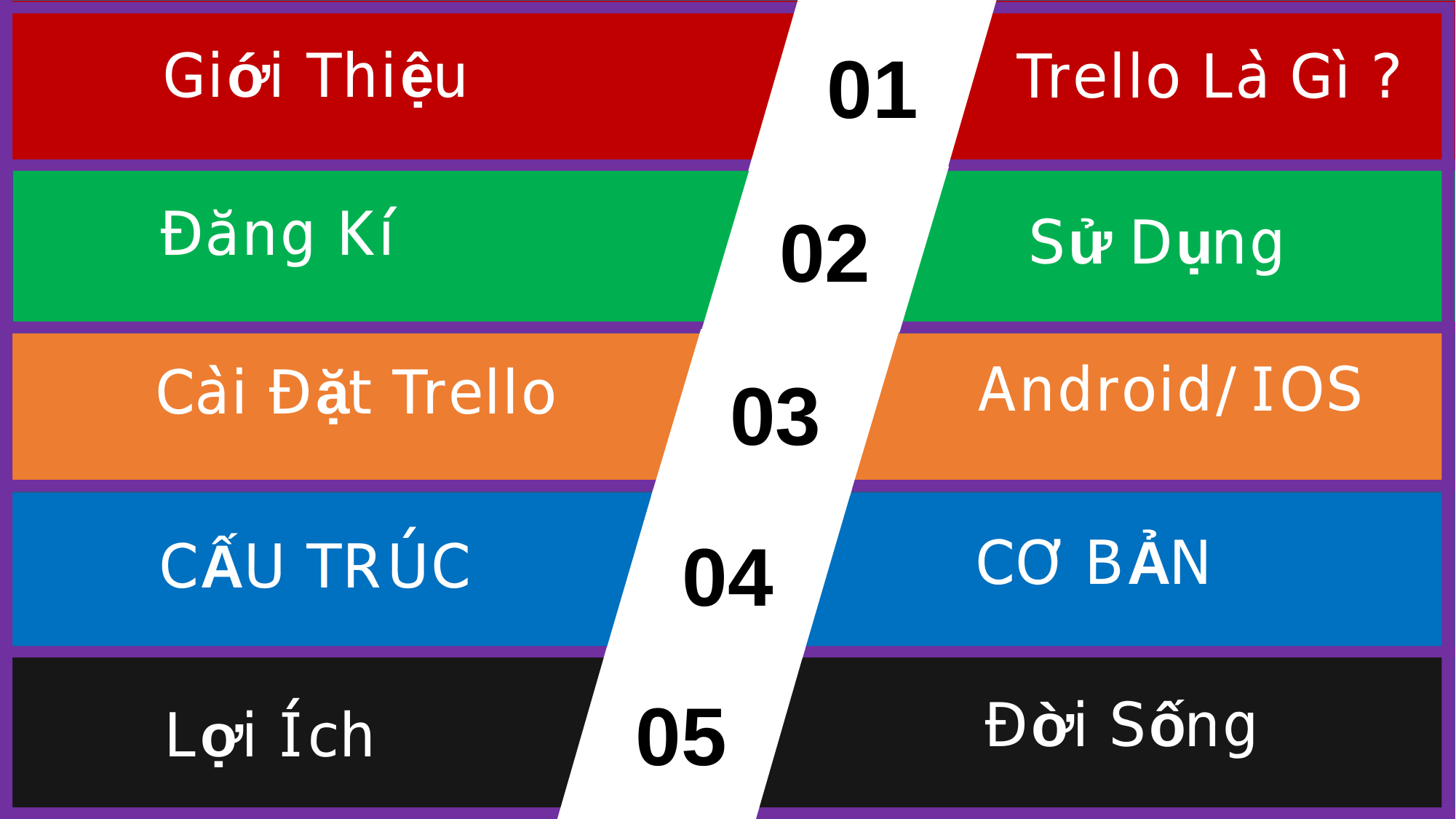

01

Giới Thiệu
Trello Là Gì ?

02

Đăng Kí
Sử Dụng

03
Android/IOS
Cài Đặt Trello

04

CƠ BẢN
CẤU TRÚC

05

Đời Sống
Lợi Ích